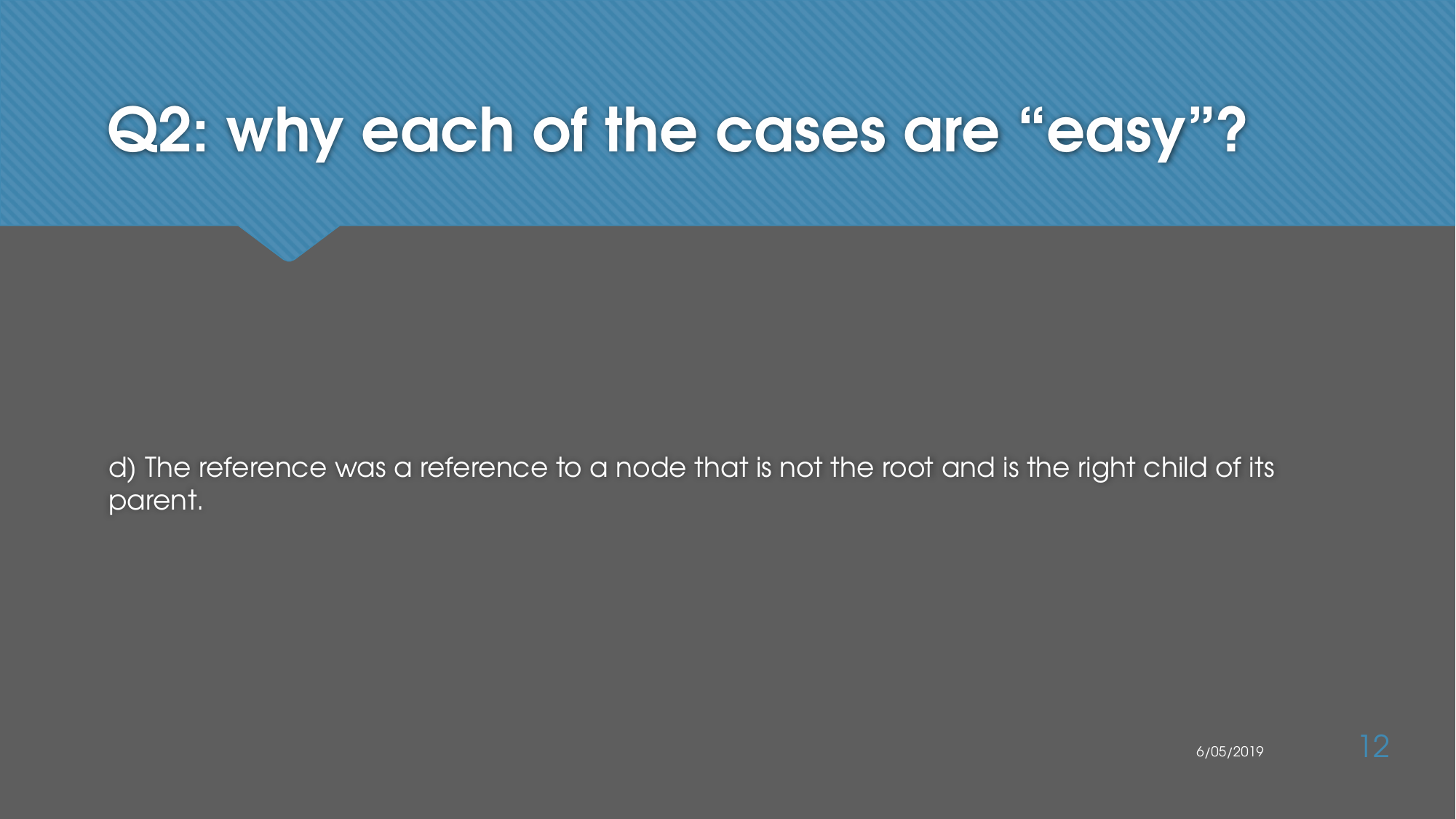

# Q2: why each of the cases are “easy”?
d) The reference was a reference to a node that is not the root and is the right child of its parent.
12
6/05/2019